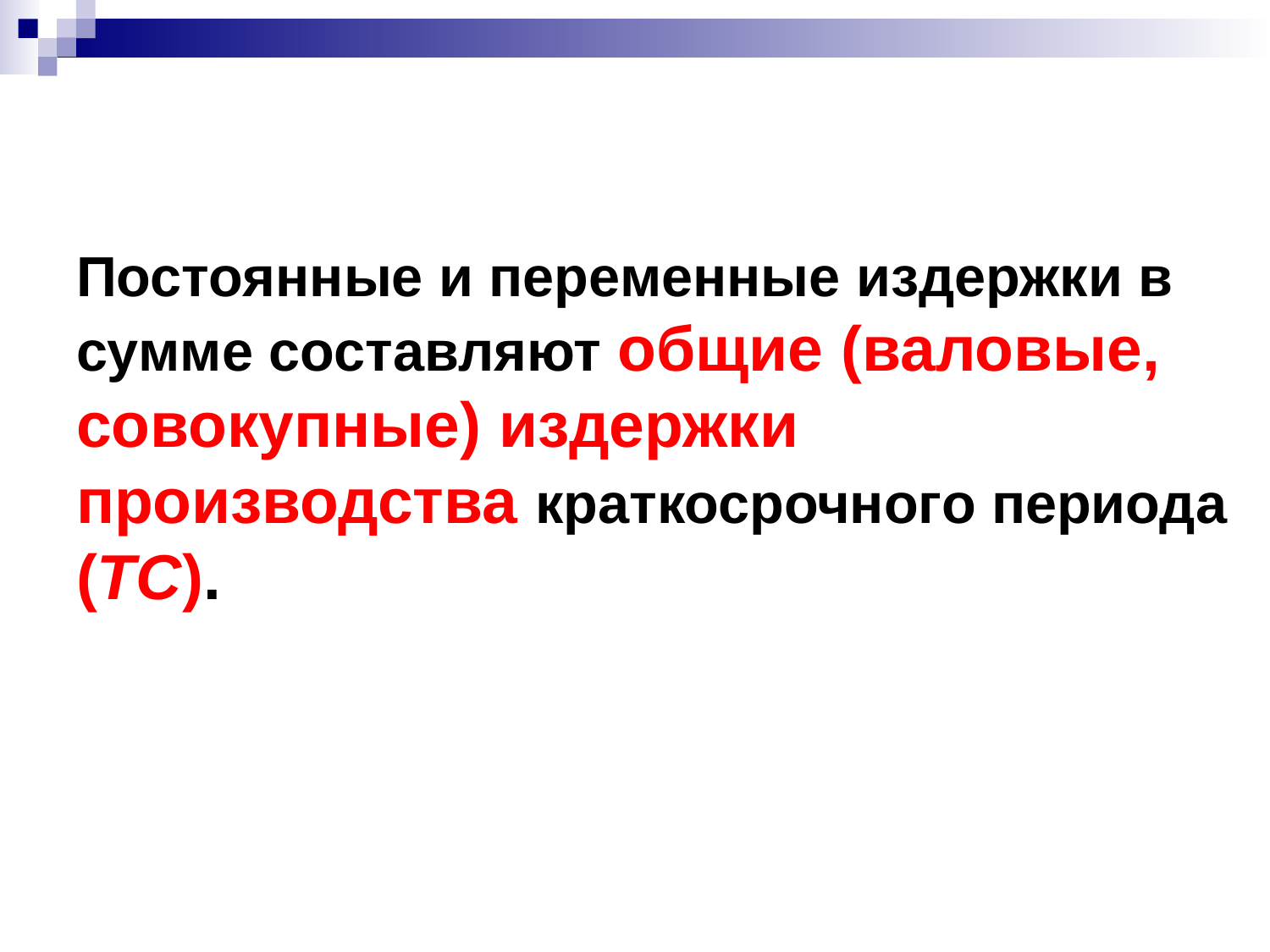

# Постоянные и переменные издержки в сумме составляют общие (валовые, совокупные) издержки производства краткосрочного периода (TC).